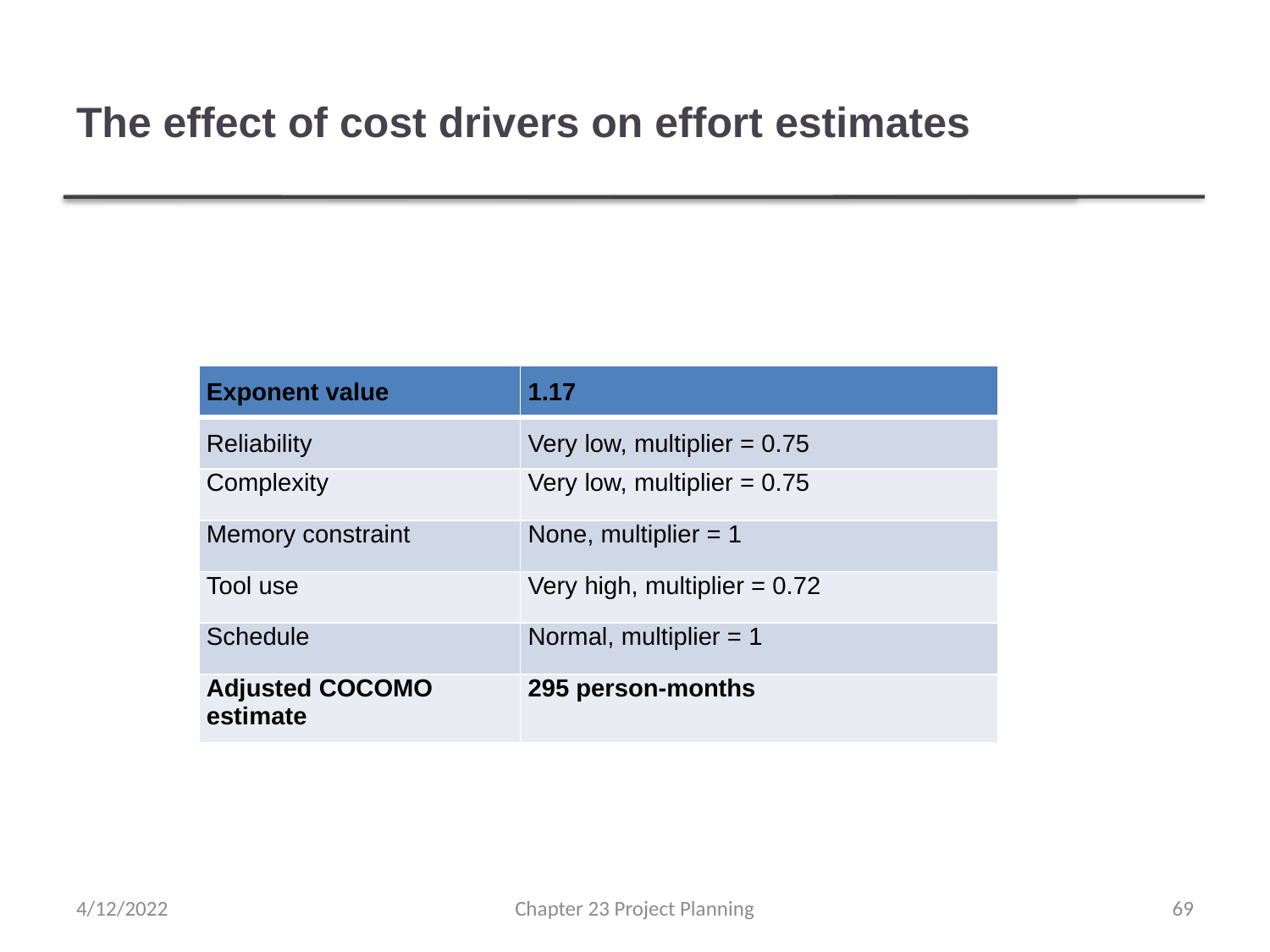

# The effect of cost drivers on effort estimates
| Exponent value | 1.17 |
| --- | --- |
| Reliability | Very low, multiplier = 0.75 |
| Complexity | Very low, multiplier = 0.75 |
| Memory constraint | None, multiplier = 1 |
| Tool use | Very high, multiplier = 0.72 |
| Schedule | Normal, multiplier = 1 |
| Adjusted COCOMO estimate | 295 person-months |
4/12/2022
Chapter 23 Project Planning
69